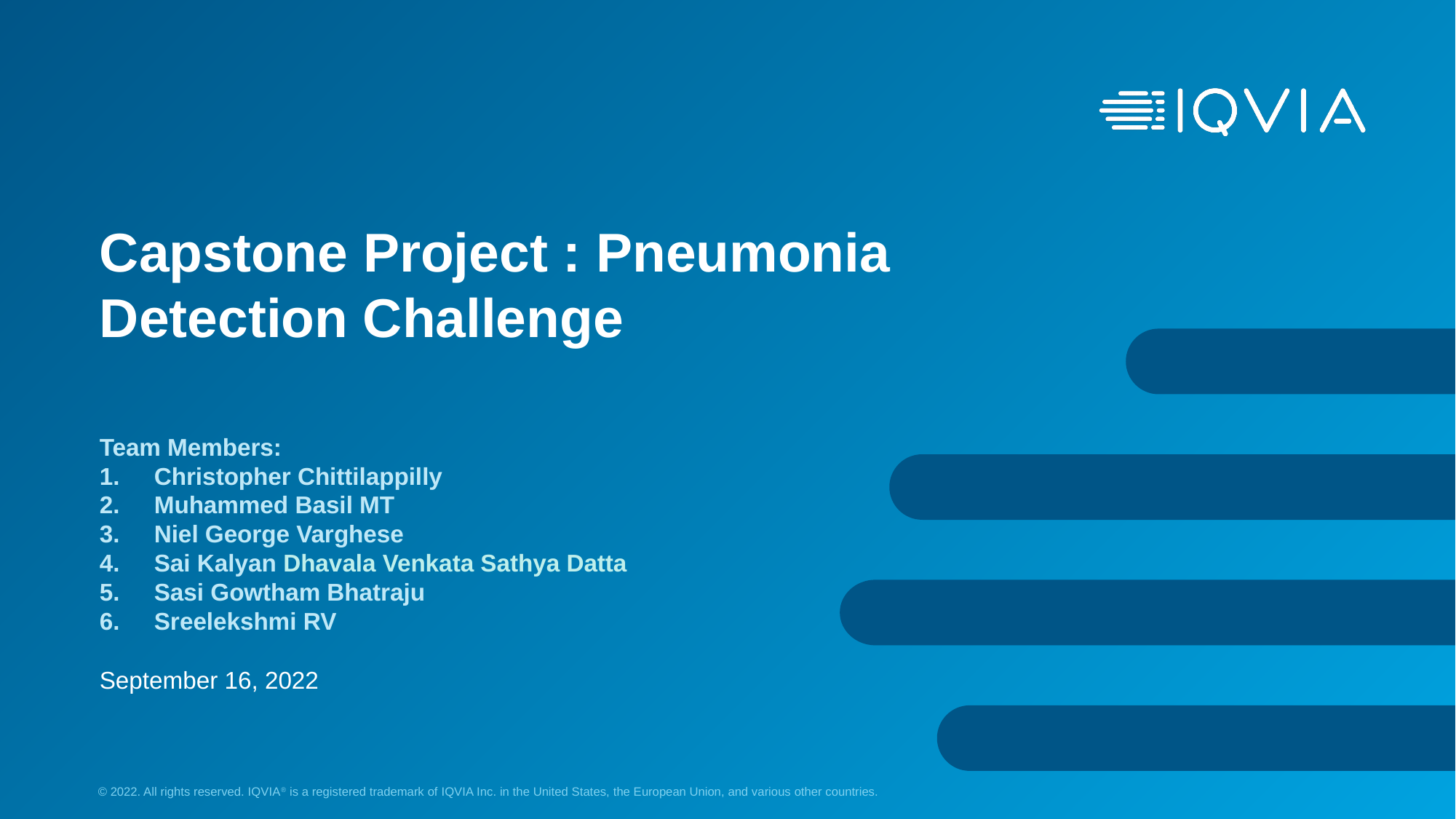

# Capstone Project : Pneumonia Detection Challenge
Team Members:
Christopher Chittilappilly
Muhammed Basil MT
Niel George Varghese
Sai Kalyan Dhavala Venkata Sathya Datta
Sasi Gowtham Bhatraju
Sreelekshmi RV

September 16, 2022